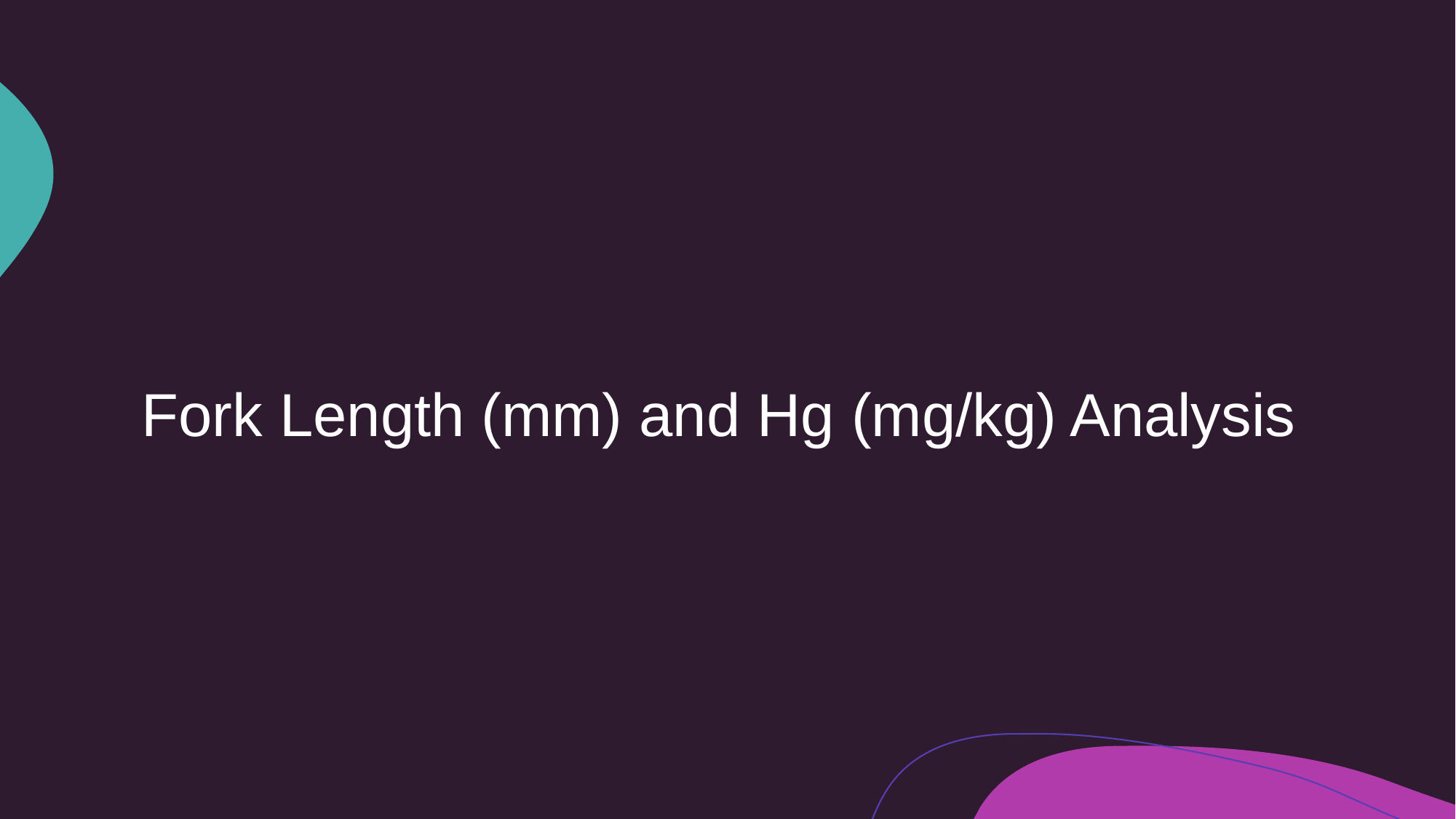

# Fork Length (mm) and Hg (mg/kg) Analysis